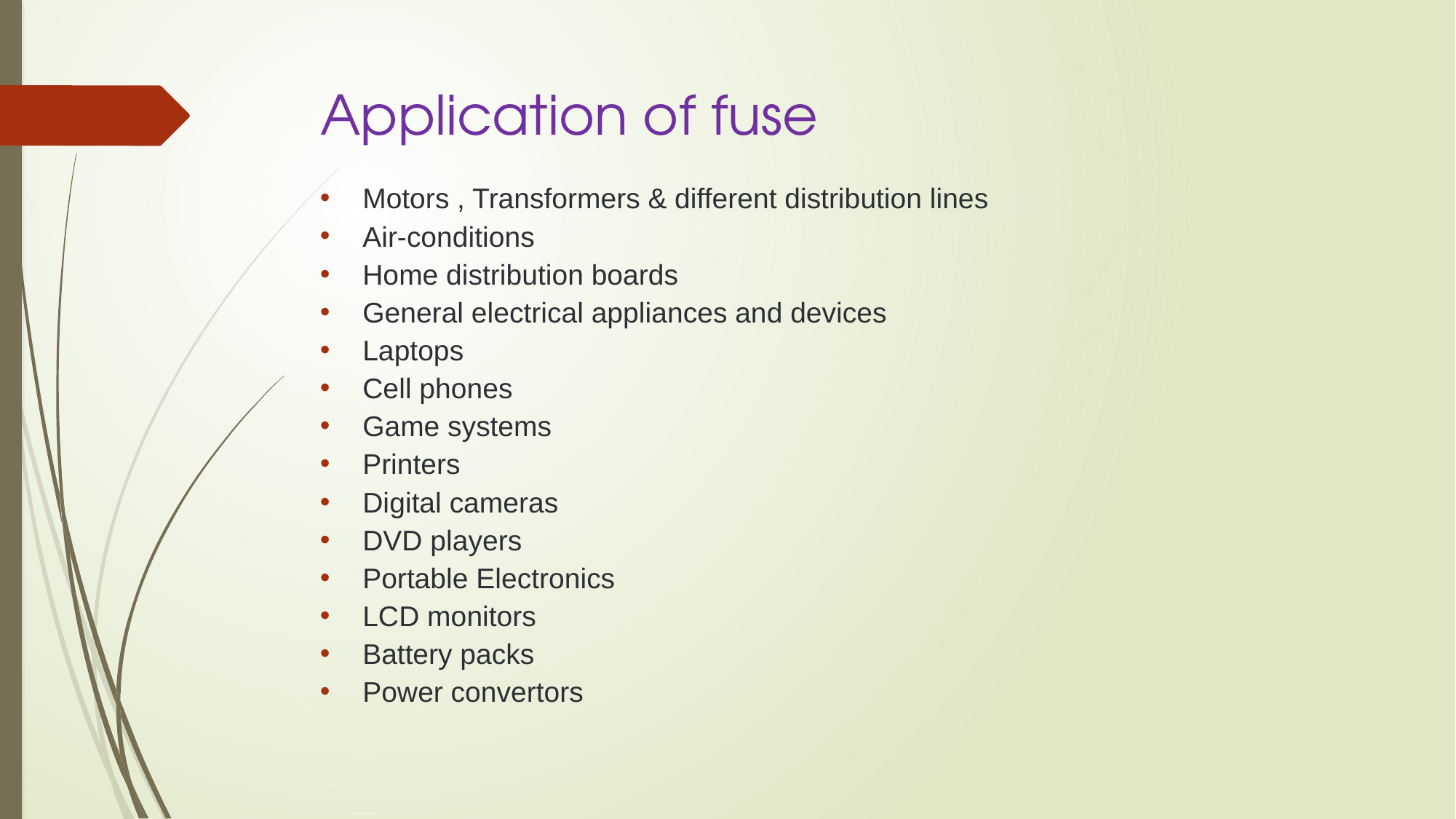

# Application of fuse
Motors , Transformers & different distribution lines
Air-conditions
Home distribution boards
General electrical appliances and devices
Laptops
Cell phones
Game systems
Printers
Digital cameras
DVD players
Portable Electronics
LCD monitors
Battery packs
Power convertors